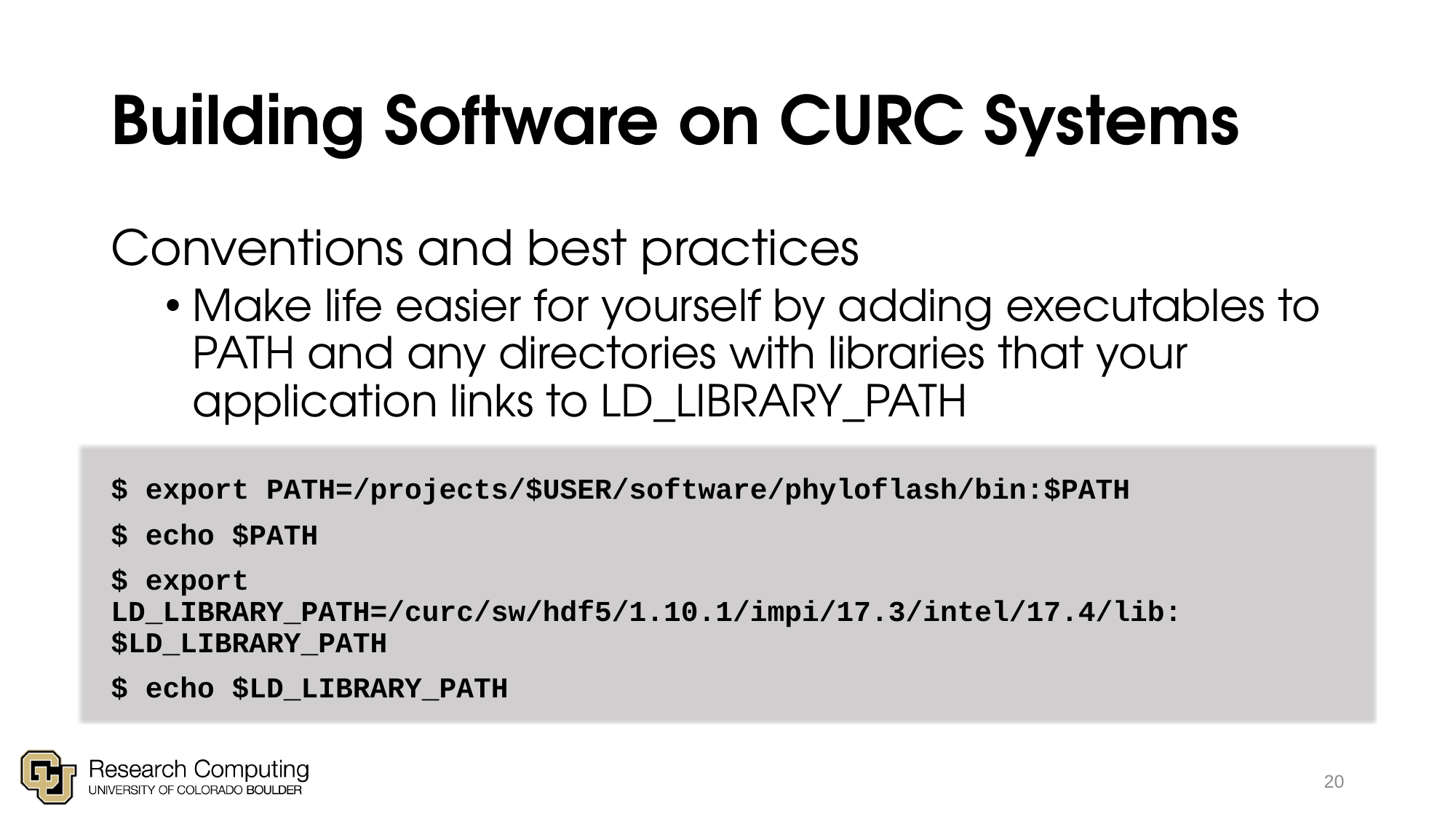

# Building Software on CURC Systems
Conventions and best practices
Make life easier for yourself by adding executables to PATH and any directories with libraries that your application links to LD_LIBRARY_PATH

$ export PATH=/projects/$USER/software/phyloflash/bin:$PATH
$ echo $PATH
$ export 	LD_LIBRARY_PATH=/curc/sw/hdf5/1.10.1/impi/17.3/intel/17.4/lib:$LD_LIBRARY_PATH
$ echo $LD_LIBRARY_PATH

20